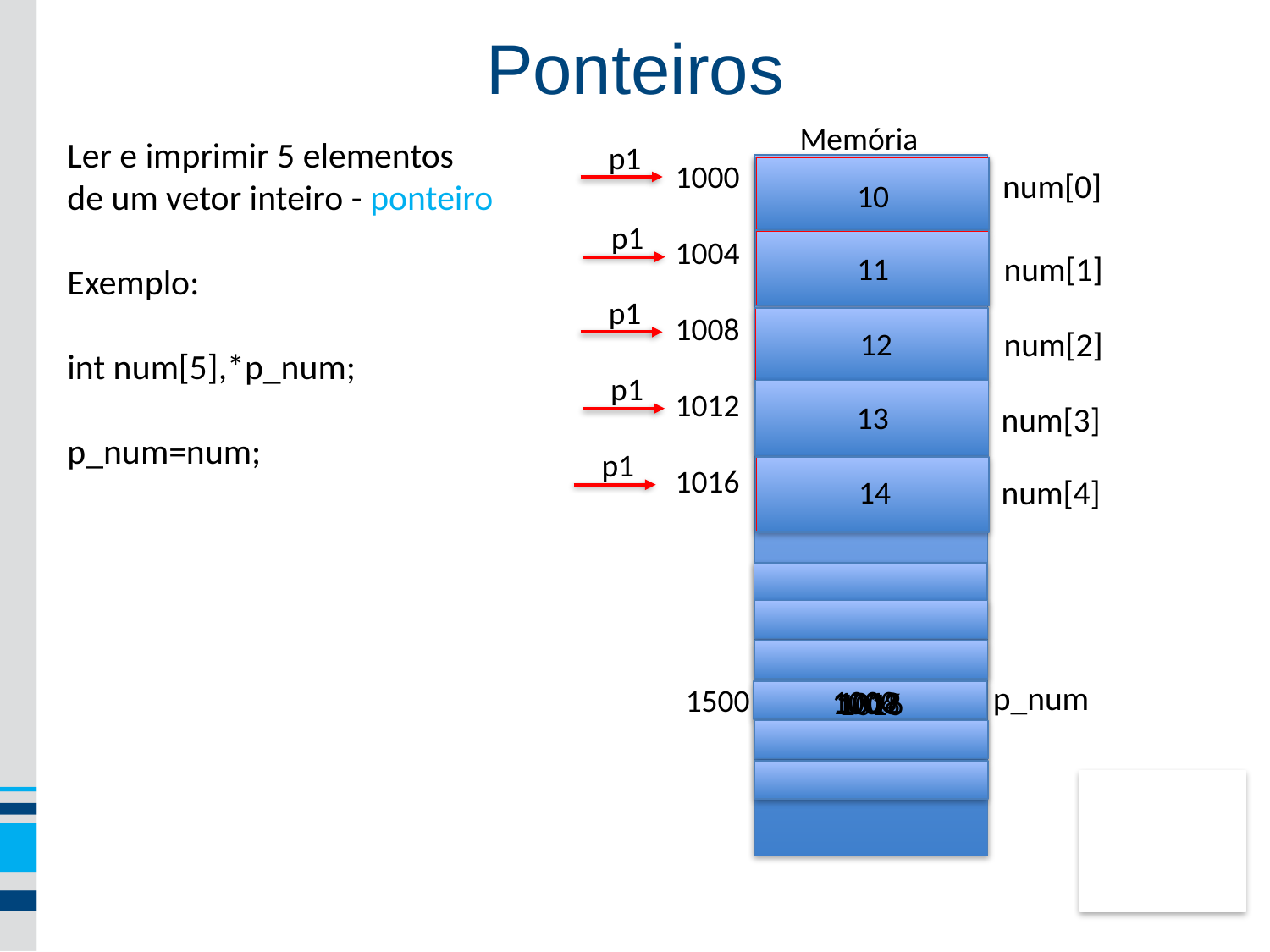

Ponteiros
Memória
Ler e imprimir 5 elementos
de um vetor inteiro - ponteiro

Exemplo:

int num[5],*p_num;

p_num=num;

p1
1000

1004

1008

1012

1016

num[0]

10
p1

num[1]
11
p1

num[2]
12
p1

13
num[3]
p1

num[4]
14
p_num
1500
1000
1012
1004
1008
1016